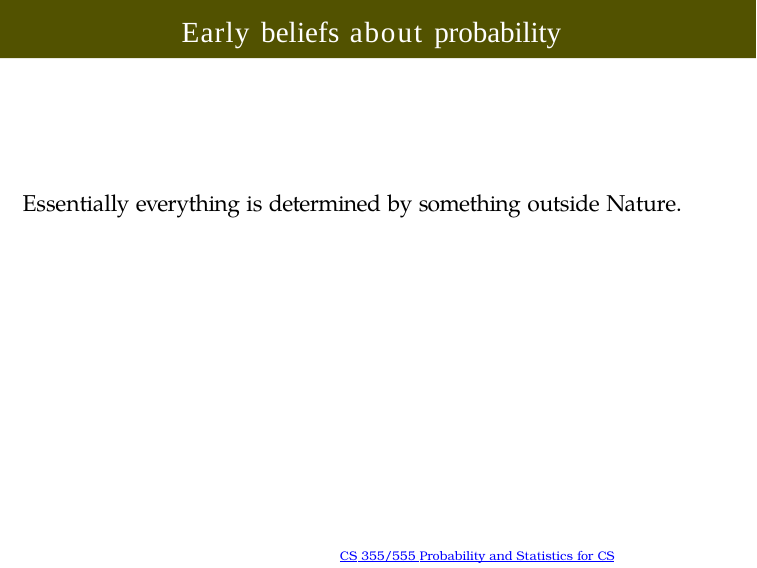

# Early beliefs about probability
Essentially everything is determined by something outside Nature.

21/28 11:28
Copyright @2022, Ivan Mann
CS 355/555 Probability and Statistics for CS